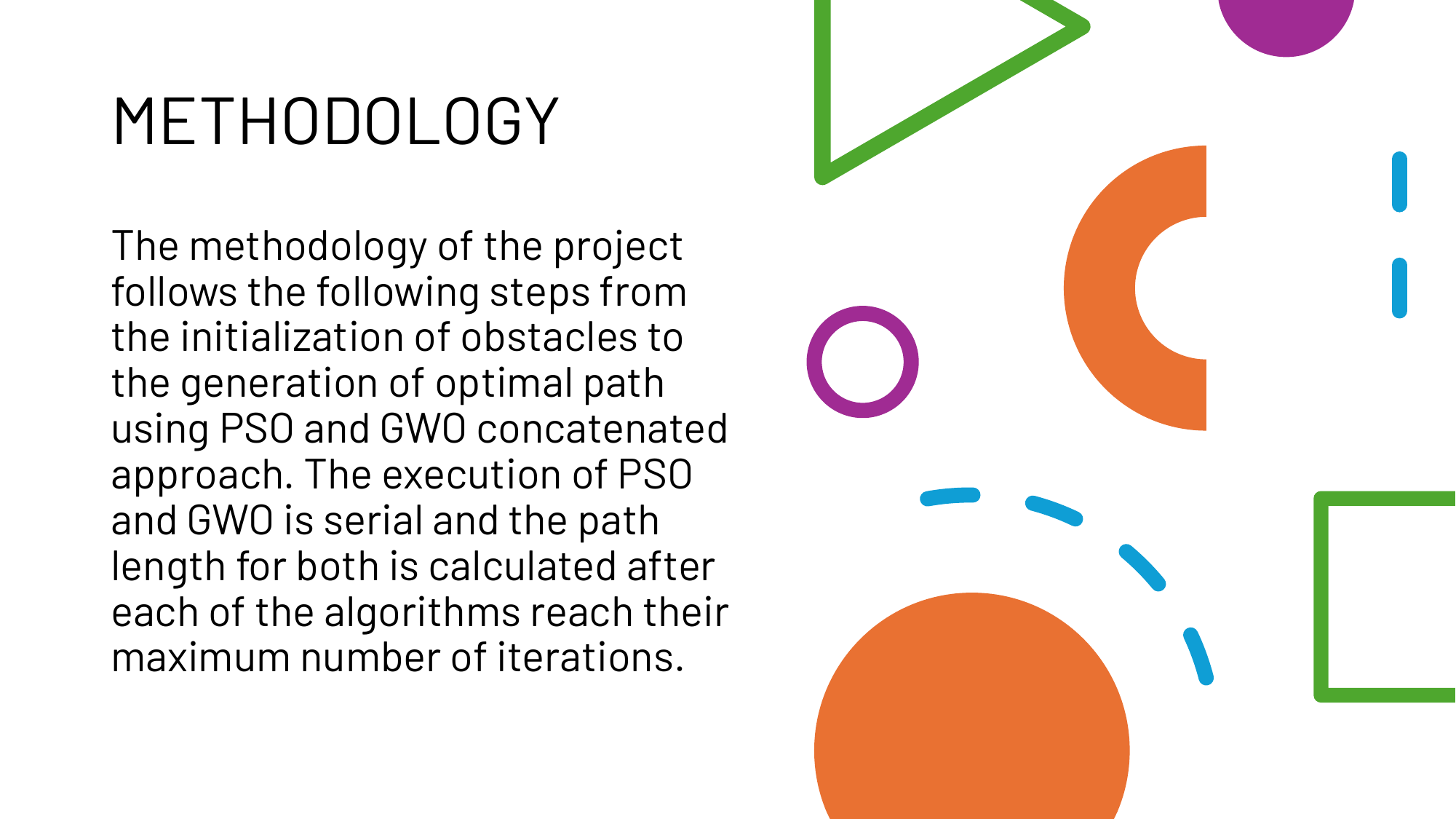

# METHODOLOGY

The methodology of the project follows the following steps from the initialization of obstacles to the generation of optimal path using PSO and GWO concatenated approach. The execution of PSO and GWO is serial and the path length for both is calculated after each of the algorithms reach their maximum number of iterations.